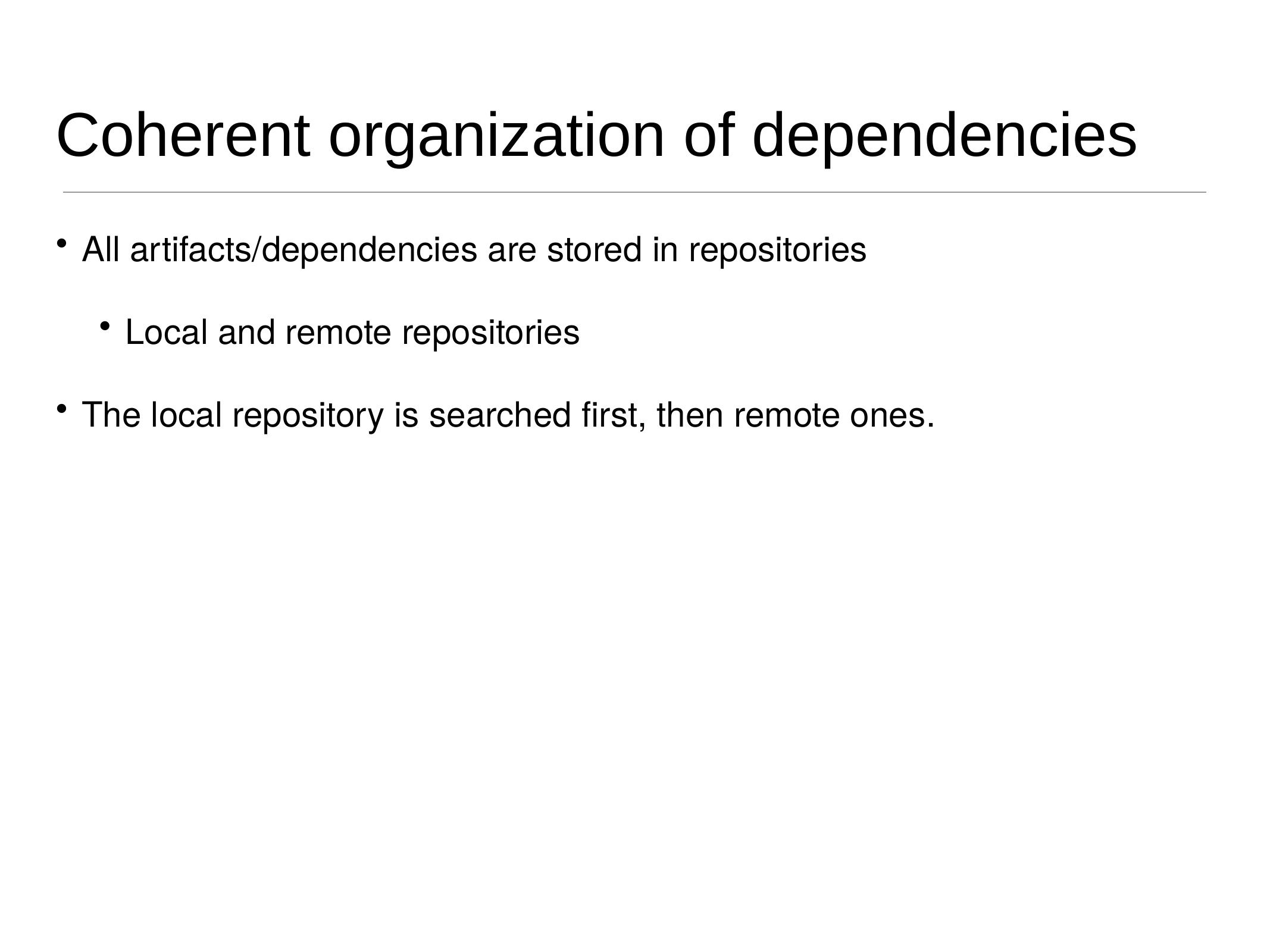

# Coherent organization of dependencies
All artifacts/dependencies are stored in repositories
Local and remote repositories
The local repository is searched first, then remote ones.